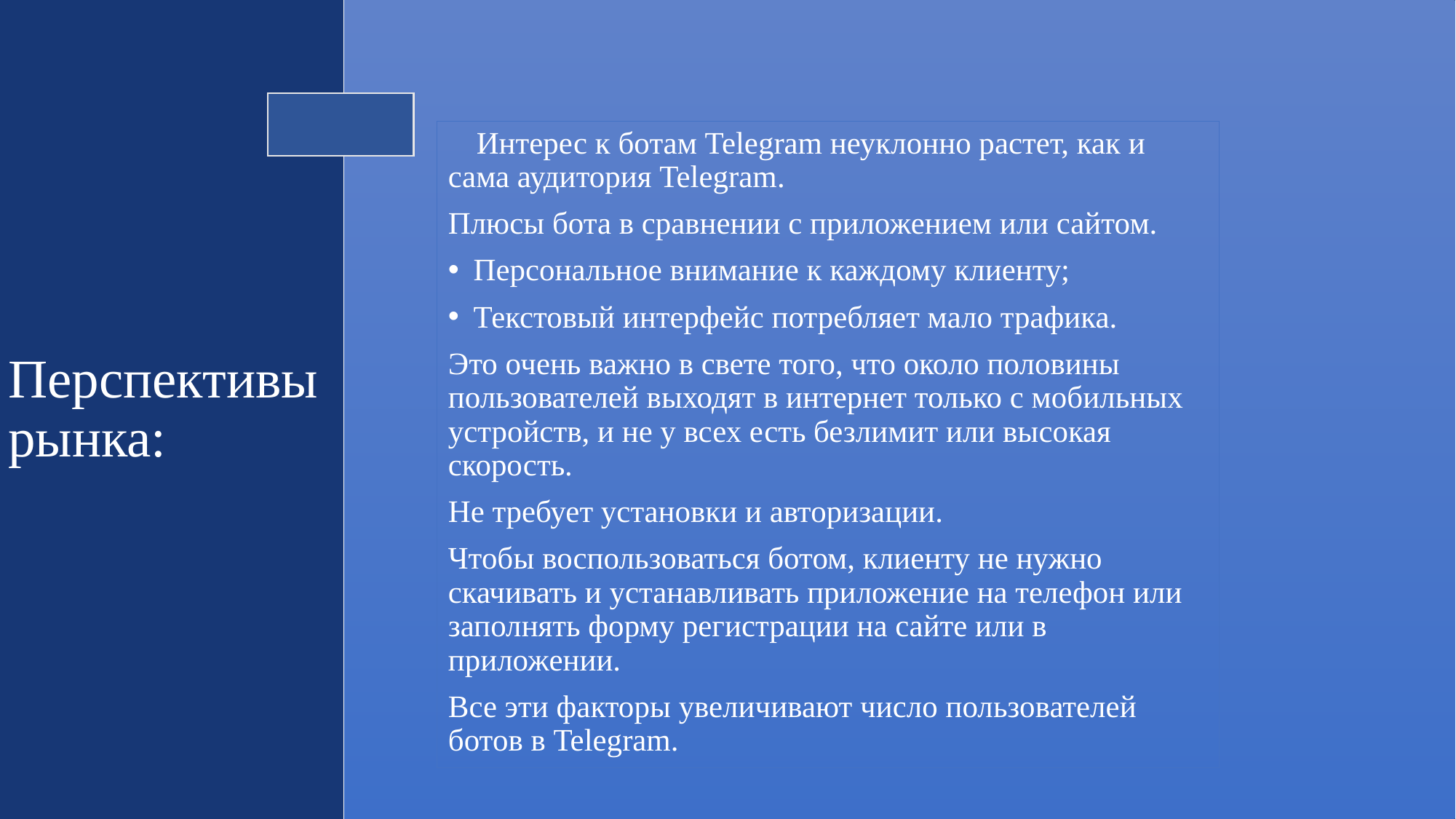

# Перспективы рынка:

    Интерес к ботам Telegram неуклонно растет, как и сама аудитория Telegram.
Плюсы бота в сравнении с приложением или сайтом.
Персональное внимание к каждому клиенту;
Текстовый интерфейс потребляет мало трафика.
Это очень важно в свете того, что около половины пользователей выходят в интернет только с мобильных устройств, и не у всех есть безлимит или высокая скорость.
Не требует установки и авторизации.
Чтобы воспользоваться ботом, клиенту не нужно скачивать и устанавливать приложение на телефон или заполнять форму регистрации на сайте или в приложении.
Все эти факторы увеличивают число пользователей ботов в Telegram.